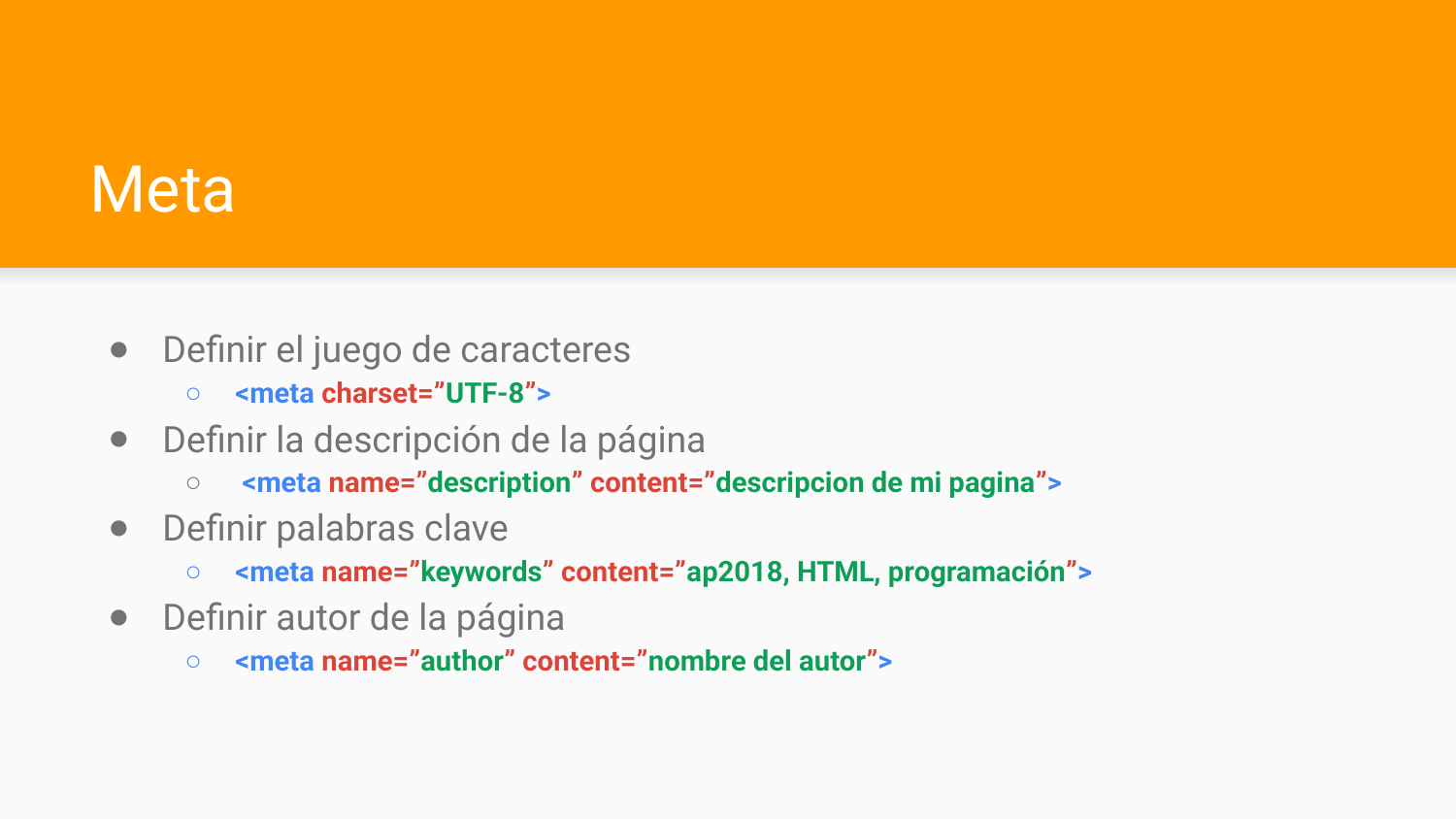

# Meta
Definir el juego de caracteres
<meta charset=”UTF-8”>
Definir la descripción de la página
 <meta name=”description” content=”descripcion de mi pagina”>
Definir palabras clave
<meta name=”keywords” content=”ap2018, HTML, programación”>
Definir autor de la página
<meta name=”author” content=”nombre del autor”>